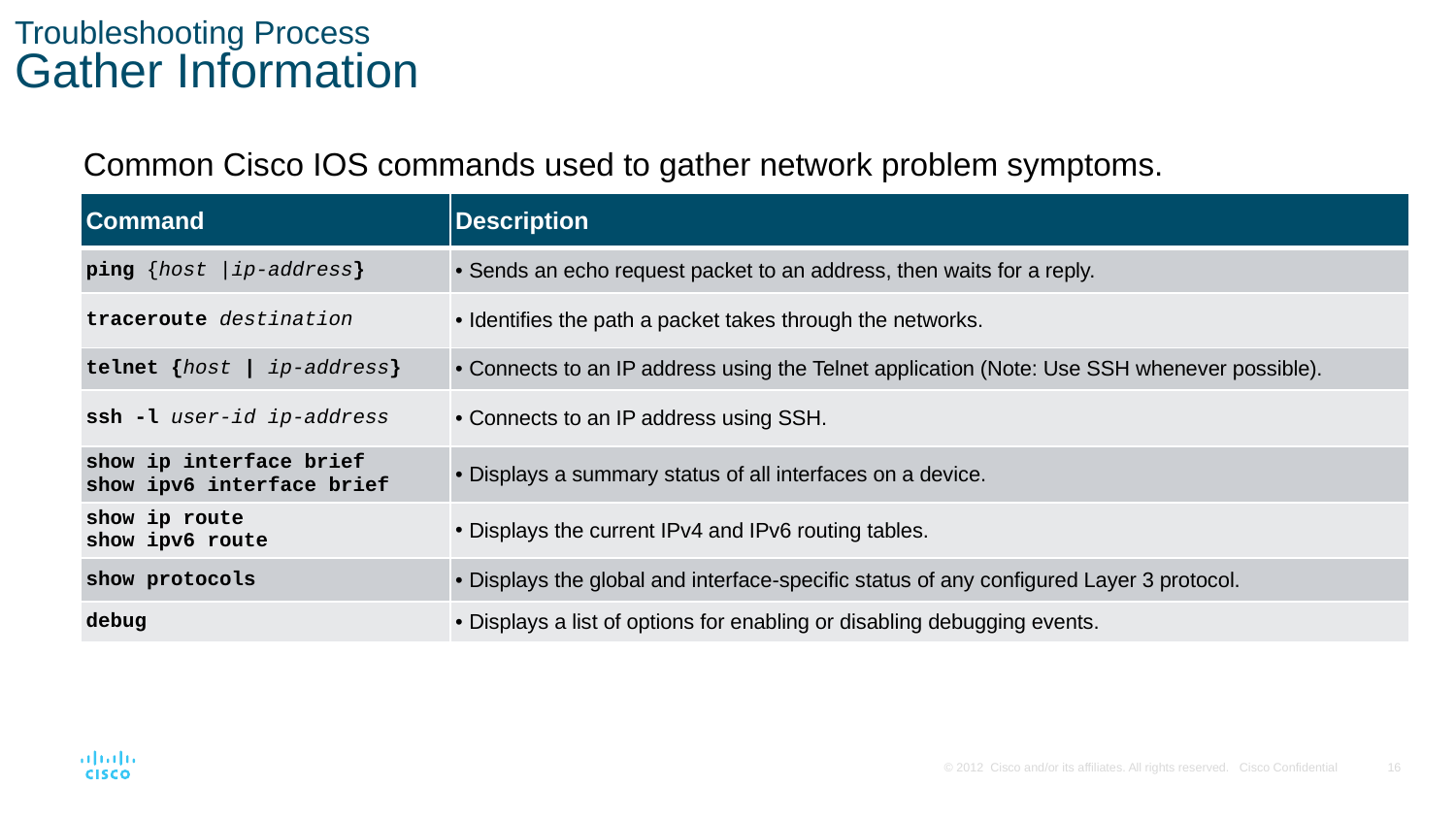

# Troubleshooting Process Gather Information
Common Cisco IOS commands used to gather network problem symptoms.
| Command | Description |
| --- | --- |
| ping {host |ip-address} | Sends an echo request packet to an address, then waits for a reply. |
| traceroute destination | Identifies the path a packet takes through the networks. |
| telnet {host | ip-address} | Connects to an IP address using the Telnet application (Note: Use SSH whenever possible). |
| ssh -l user-id ip-address | Connects to an IP address using SSH. |
| show ip interface brief show ipv6 interface brief | Displays a summary status of all interfaces on a device. |
| show ip route show ipv6 route | Displays the current IPv4 and IPv6 routing tables. |
| show protocols | Displays the global and interface-specific status of any configured Layer 3 protocol. |
| debug | Displays a list of options for enabling or disabling debugging events. |